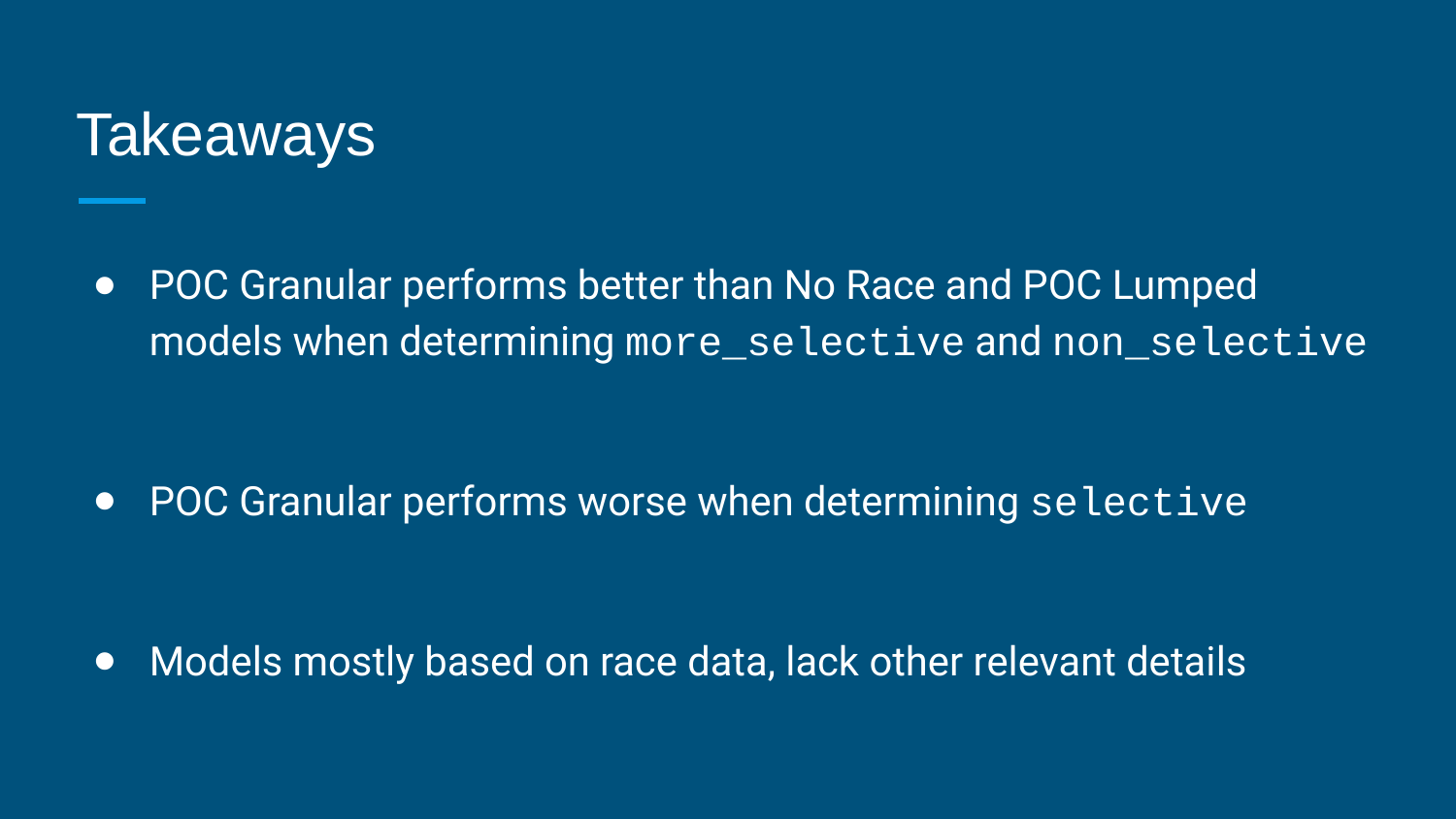

# Takeaways
POC Granular performs better than No Race and POC Lumped models when determining more_selective and non_selective

POC Granular performs worse when determining selective

Models mostly based on race data, lack other relevant details